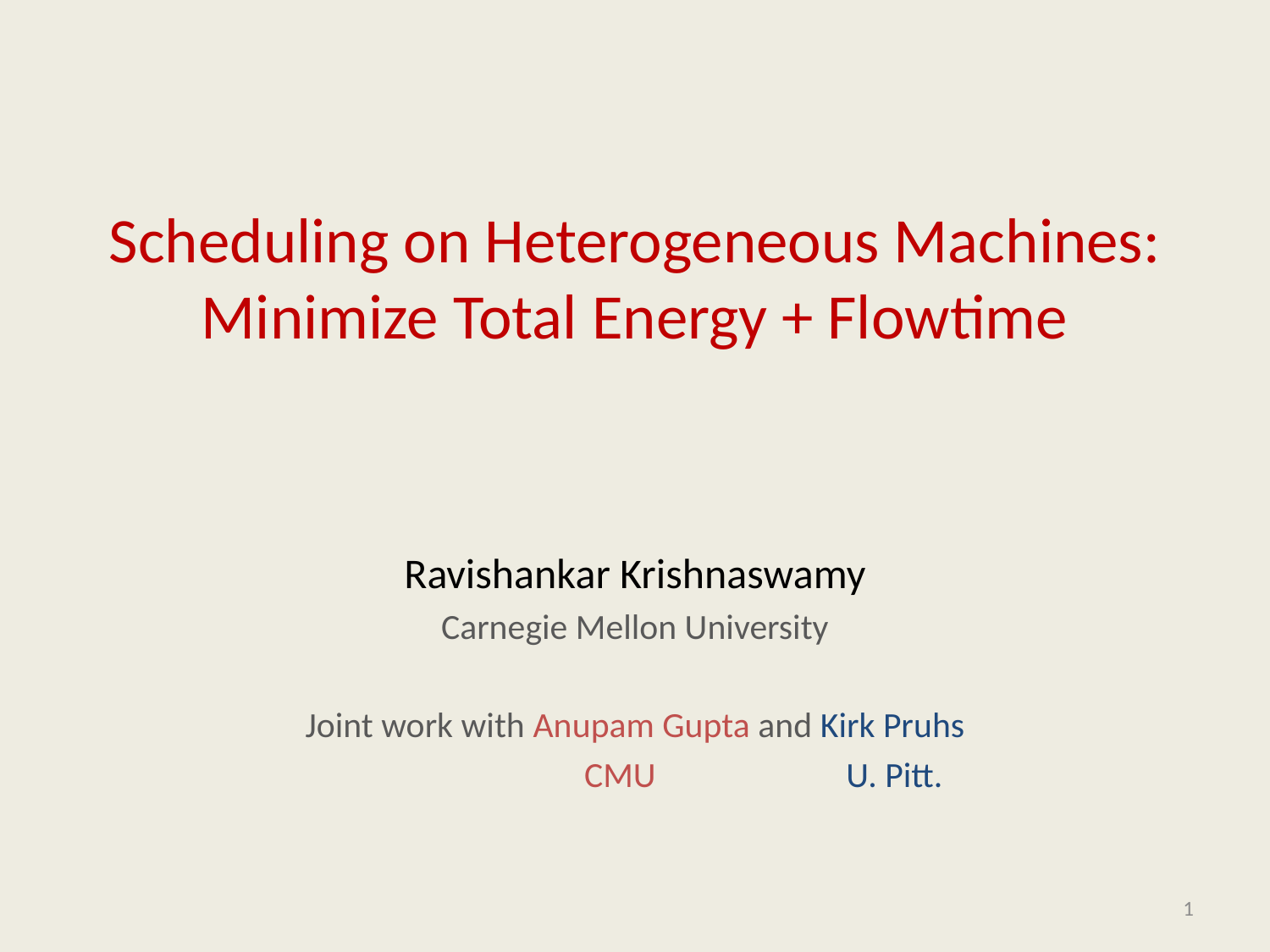

# Scheduling on Heterogeneous Machines: Minimize Total Energy + Flowtime
Ravishankar Krishnaswamy
Carnegie Mellon University

Joint work with Anupam Gupta and Kirk Pruhs
			CMU 		 U. Pitt.

1